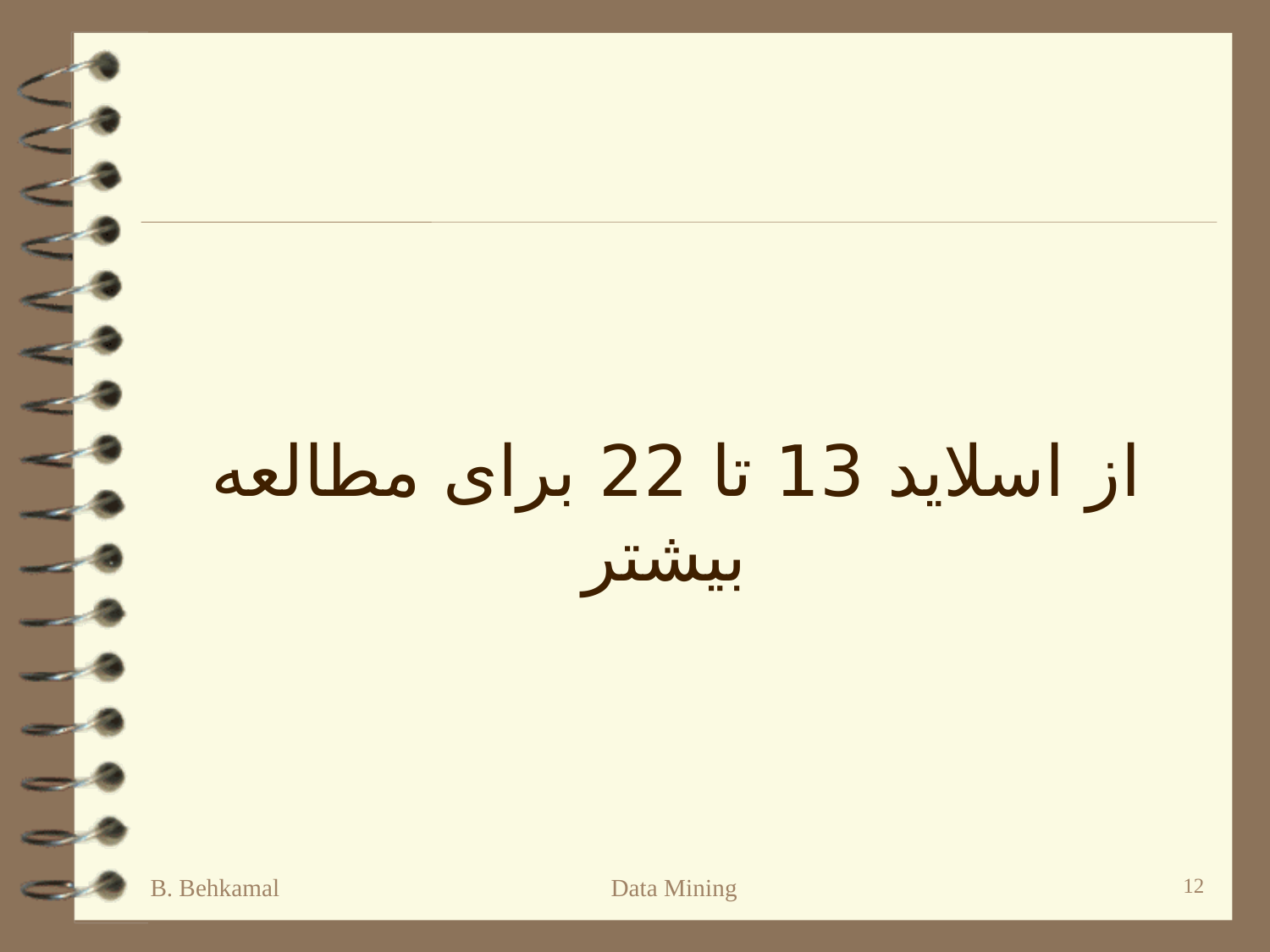

#

از اسلاید 13 تا 22 برای مطالعه بیشتر

B. Behkamal
Data Mining
12